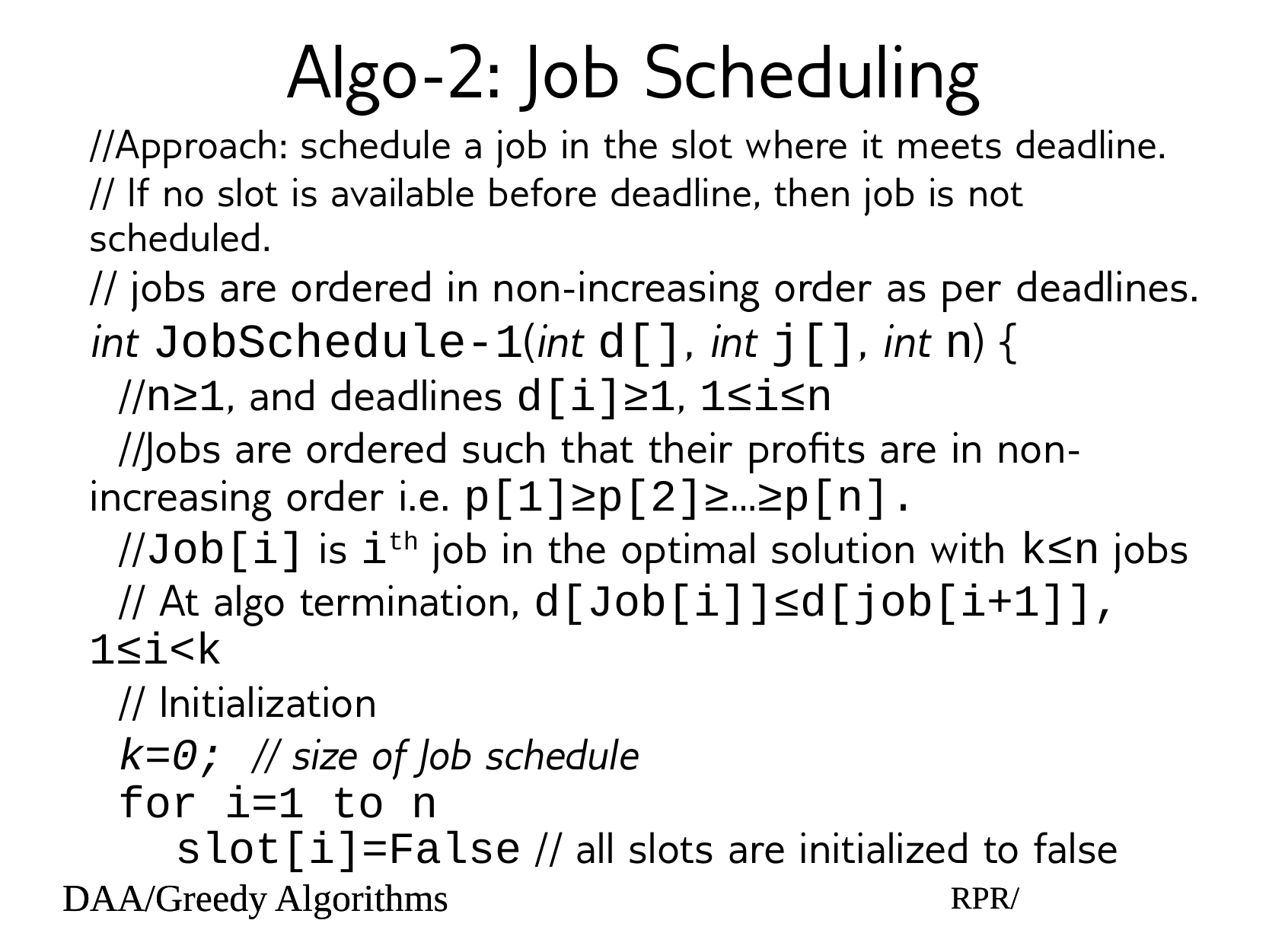

# Algo-2: Job Scheduling
//Approach: schedule a job in the slot where it meets deadline.
// If no slot is available before deadline, then job is not scheduled.
// jobs are ordered in non-increasing order as per deadlines.
int JobSchedule-1(int d[], int j[], int n) {
//n≥1, and deadlines d[i]≥1, 1≤i≤n
//Jobs are ordered such that their profits are in non-increasing order i.e. p[1]≥p[2]≥…≥p[n].
//Job[i] is ith job in the optimal solution with k≤n jobs
// At algo termination, d[Job[i]]≤d[job[i+1]], 1≤i<k
// Initialization
k=0;  // size of Job schedule
for i=1 to n
slot[i]=False // all slots are initialized to false
DAA/Greedy Algorithms
RPR/
14